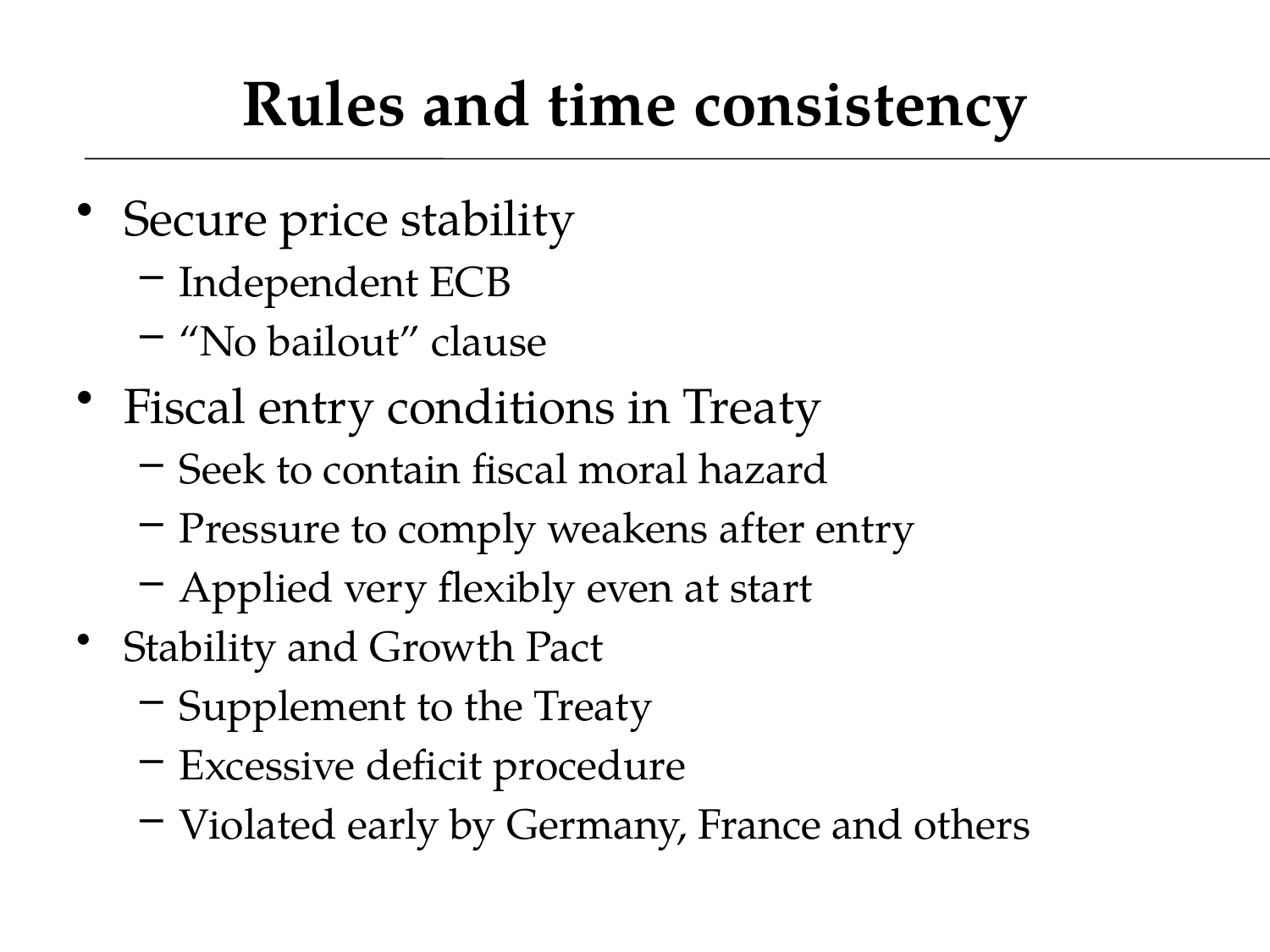

# Rules and time consistency
Secure price stability
Independent ECB
“No bailout” clause
Fiscal entry conditions in Treaty
Seek to contain fiscal moral hazard
Pressure to comply weakens after entry
Applied very flexibly even at start
Stability and Growth Pact
Supplement to the Treaty
Excessive deficit procedure
Violated early by Germany, France and others